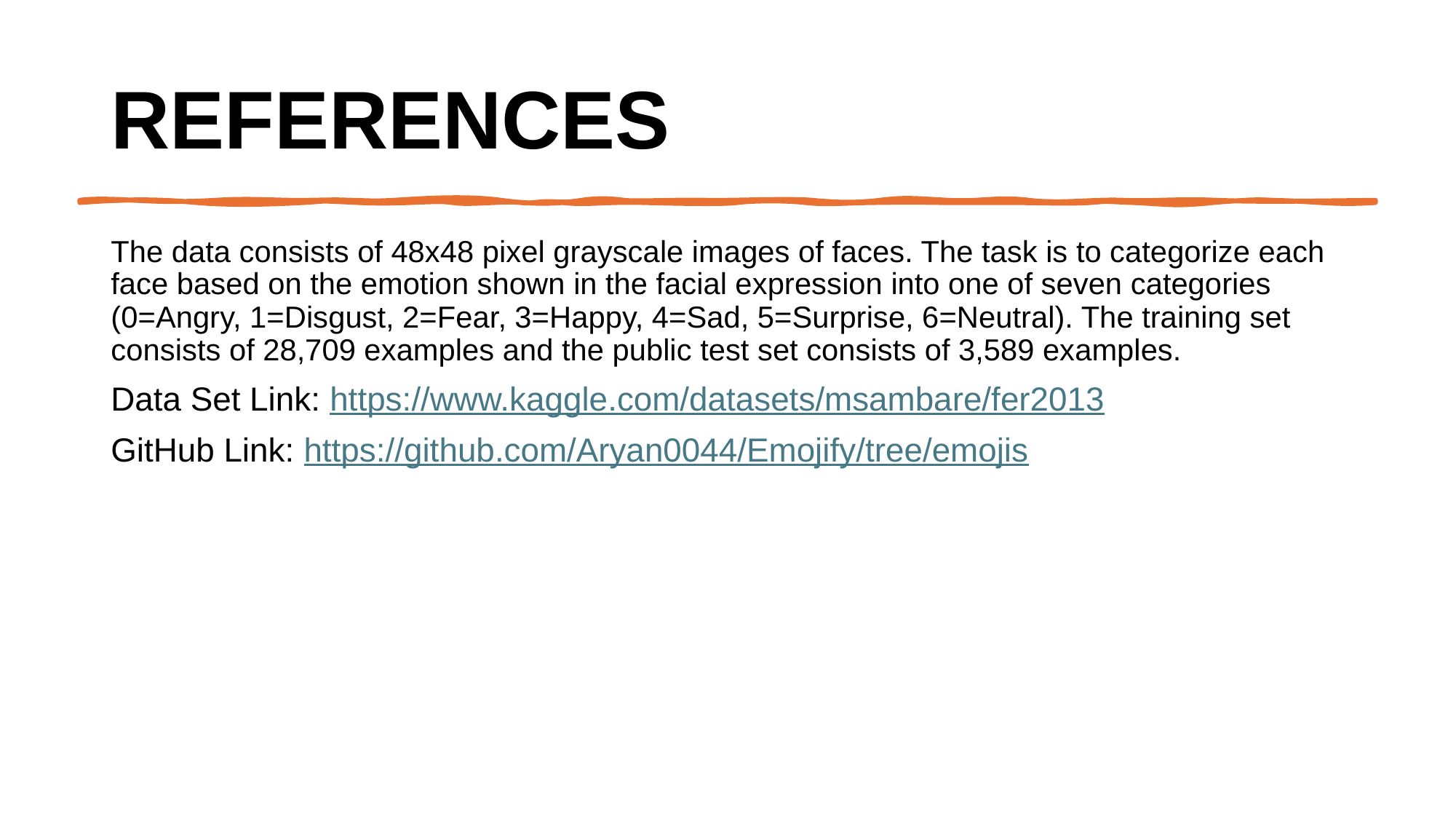

# References

The data consists of 48x48 pixel grayscale images of faces. The task is to categorize each face based on the emotion shown in the facial expression into one of seven categories (0=Angry, 1=Disgust, 2=Fear, 3=Happy, 4=Sad, 5=Surprise, 6=Neutral). The training set consists of 28,709 examples and the public test set consists of 3,589 examples.
Data Set Link: https://www.kaggle.com/datasets/msambare/fer2013
GitHub Link: https://github.com/Aryan0044/Emojify/tree/emojis